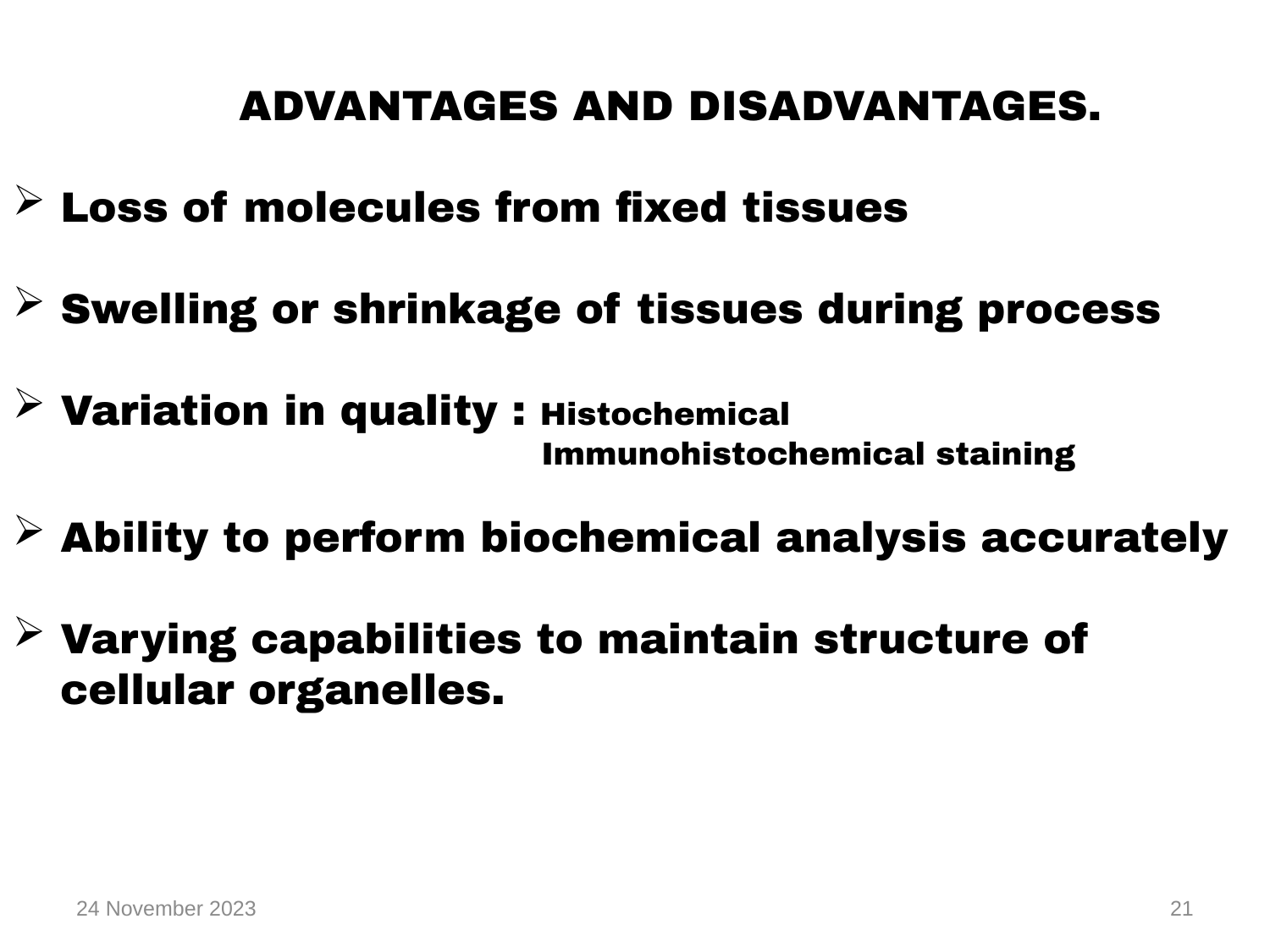

ADVANTAGES AND DISADVANTAGES.

 Loss of molecules from fixed tissues

 Swelling or shrinkage of tissues during process

 Variation in quality : Histochemical  	      	   		                                      Immunohistochemical staining

 Ability to perform biochemical analysis accurately

Varying capabilities to maintain structure of           cellular organelles.

24 November 2023
21